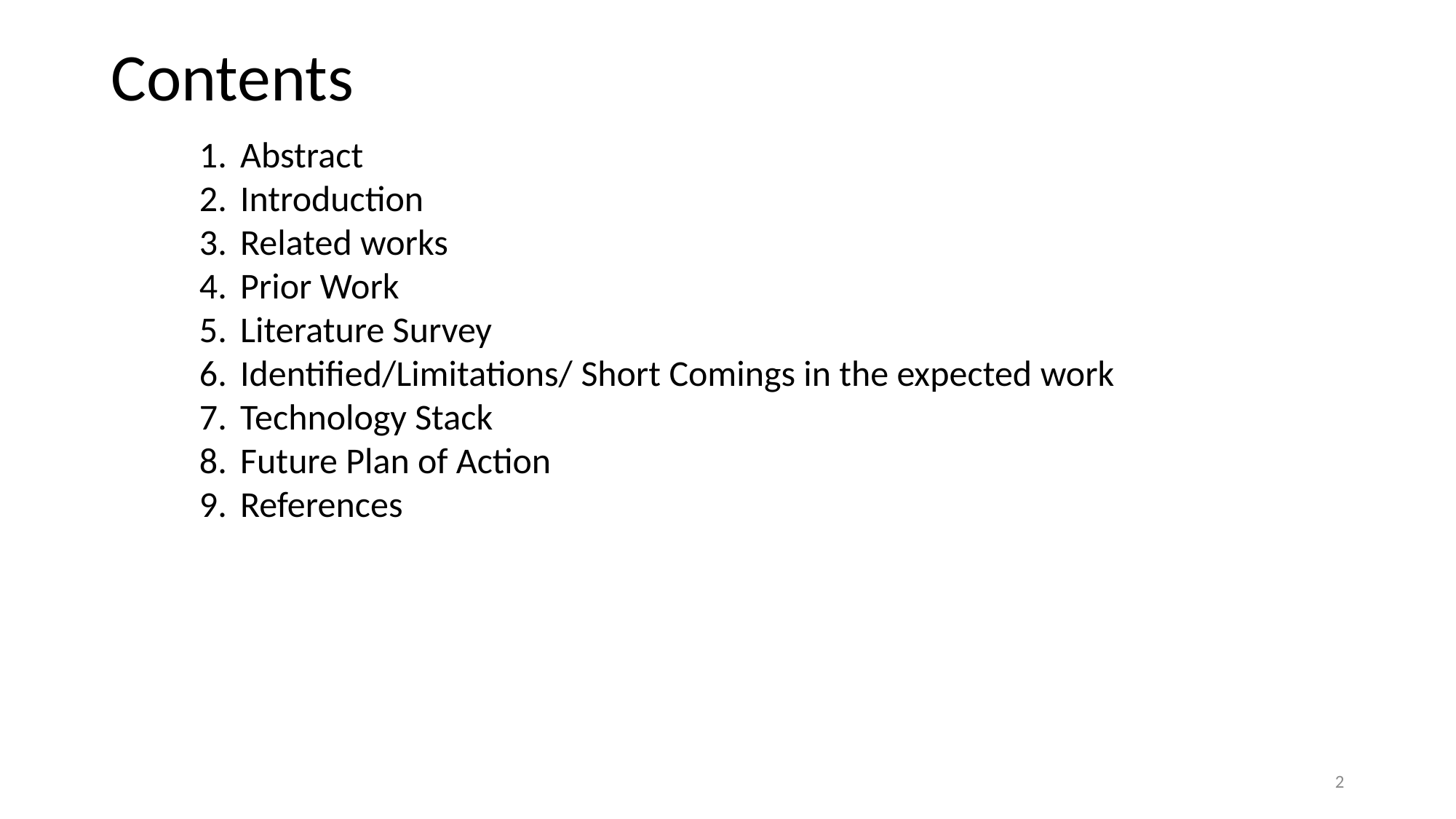

# Contents
Abstract
Introduction
Related works
Prior Work
Literature Survey
Identified/Limitations/ Short Comings in the expected work
Technology Stack
Future Plan of Action
References

2